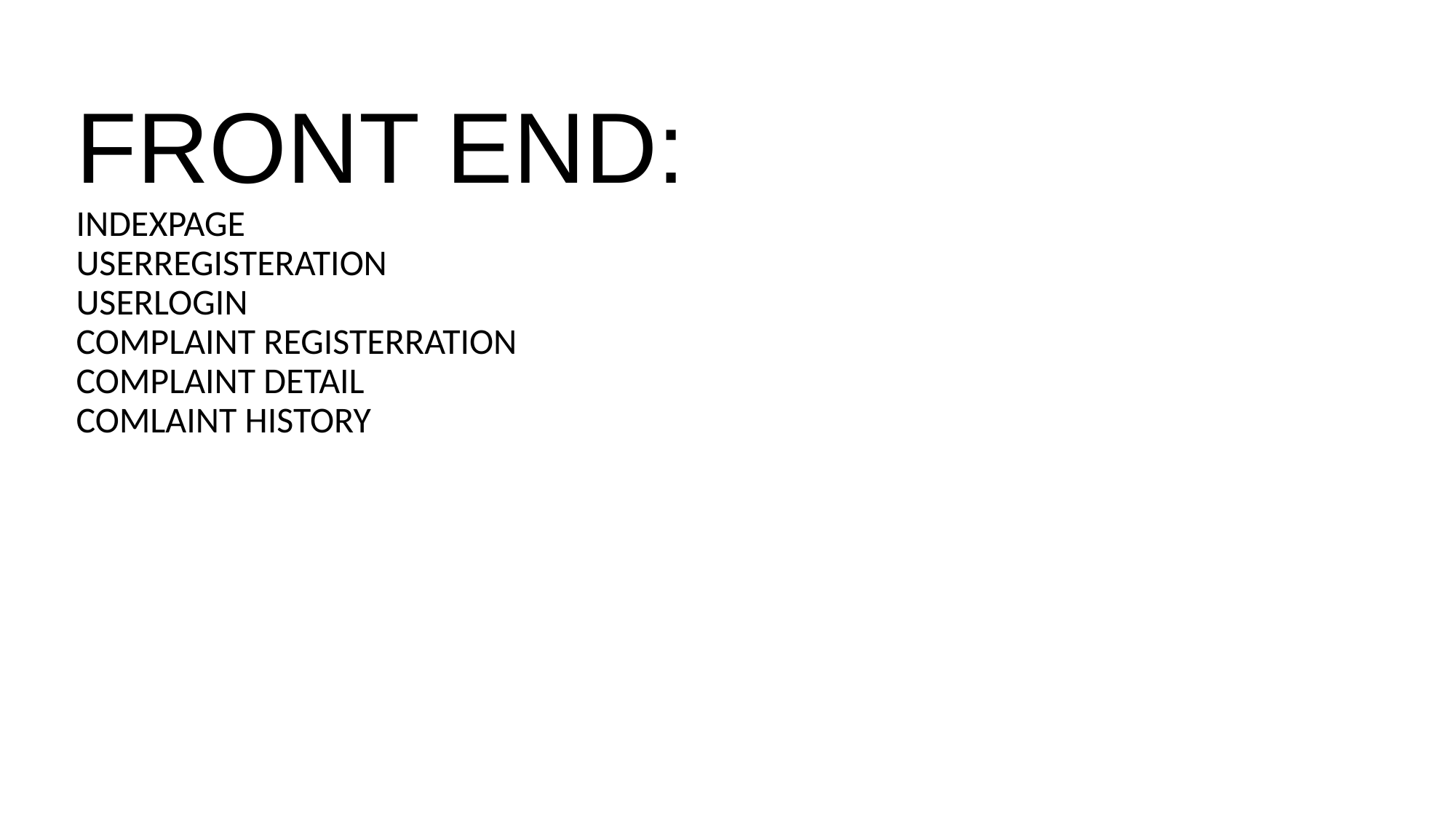

# FRONT END: INDEXPAGE USERREGISTERATION USERLOGIN COMPLAINT REGISTERRATION COMPLAINT DETAIL COMLAINT HISTORY